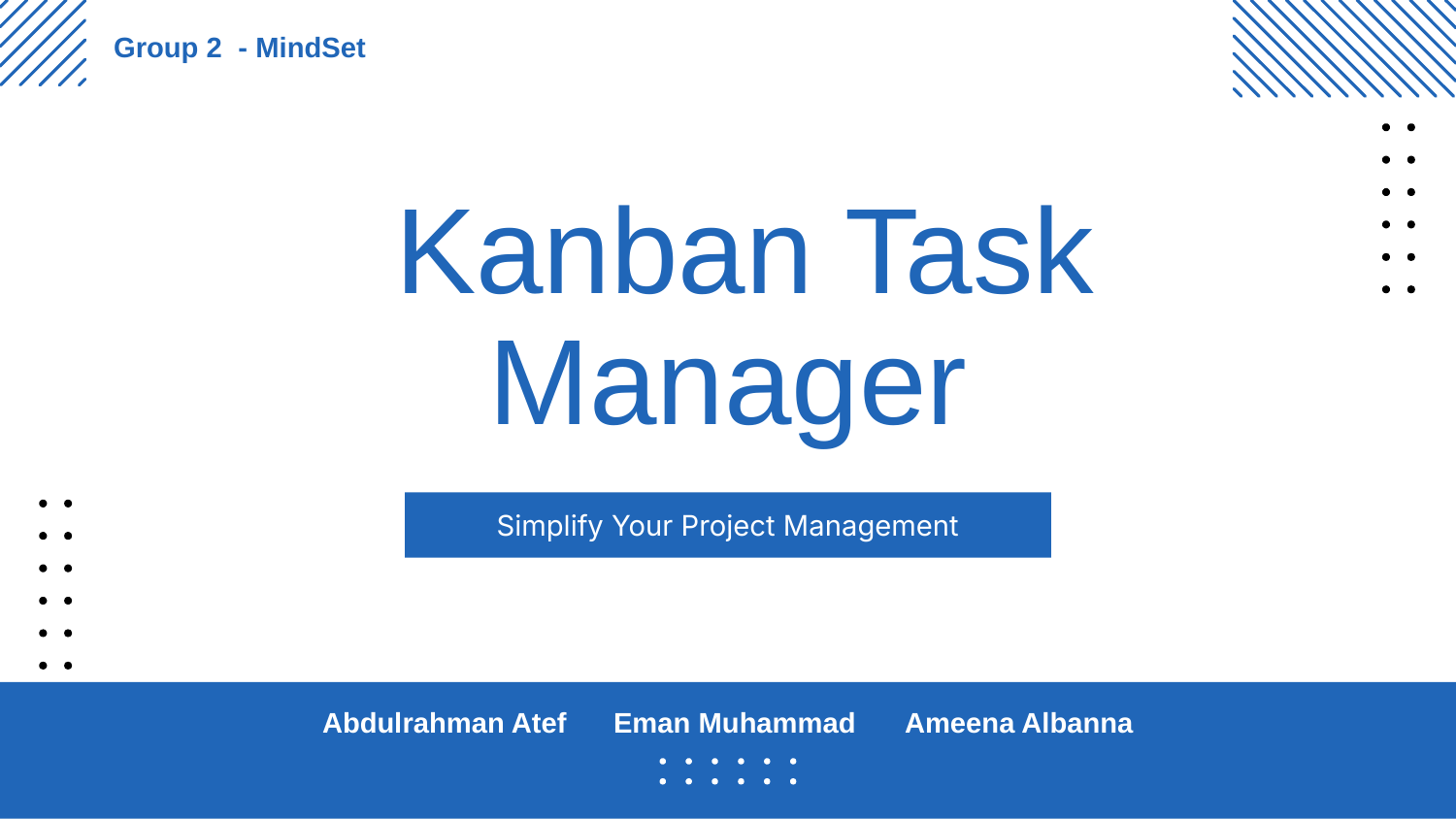

Group 2  - MindSet
# Kanban Task Manager
Simplify Your Project Management
Abdulrahman Atef	Eman Muhammad	Ameena Albanna